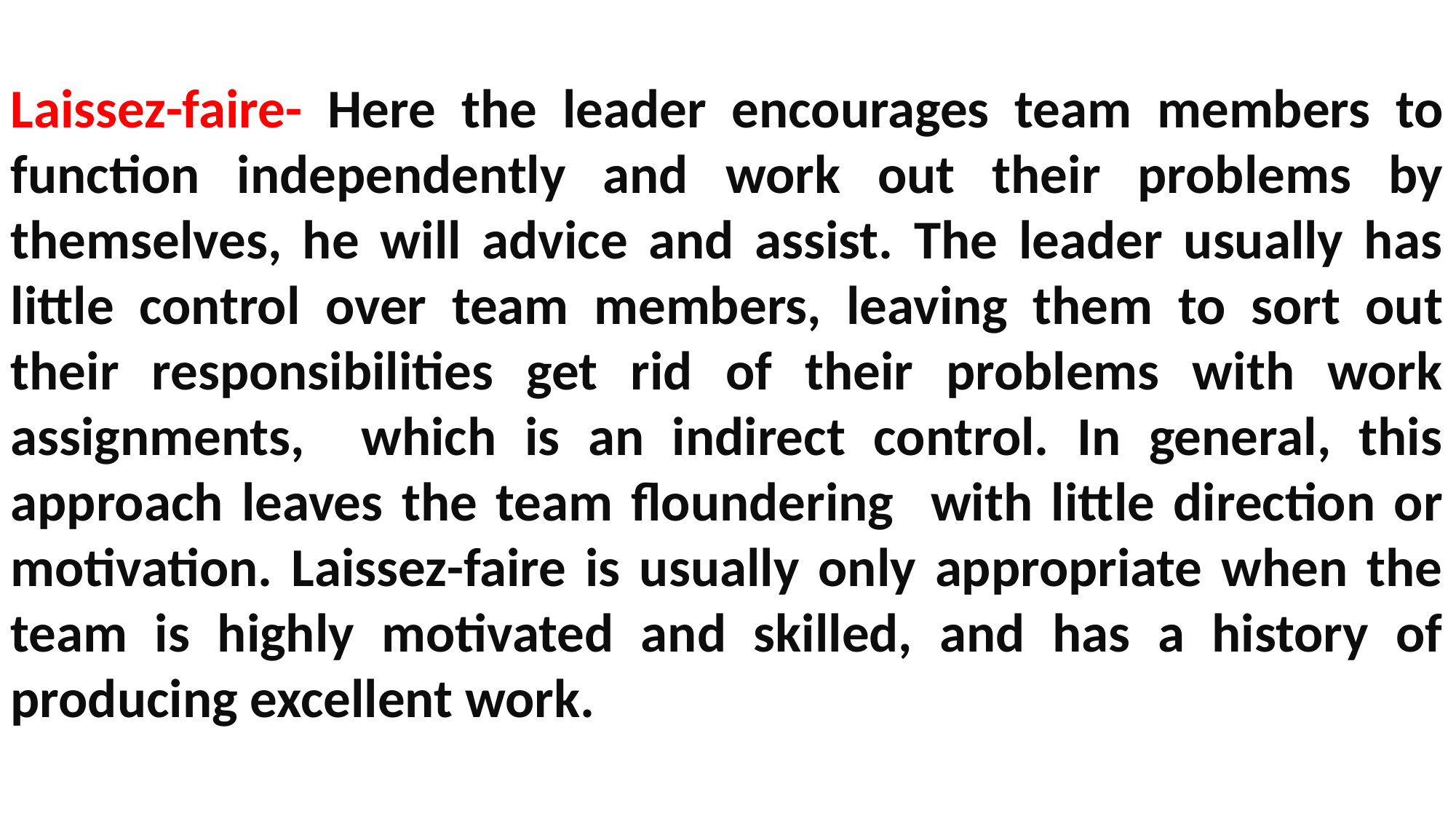

Laissez-faire- Here the leader encourages team members to function independently and work out their problems by themselves, he will advice and assist. The leader usually has little control over team members, leaving them to sort out their responsibilities get rid of their problems with work assignments,  which is an indirect control. In general, this approach leaves the team floundering  with little direction or motivation. Laissez-faire is usually only appropriate when the team is highly motivated and skilled, and has a history of producing excellent work.